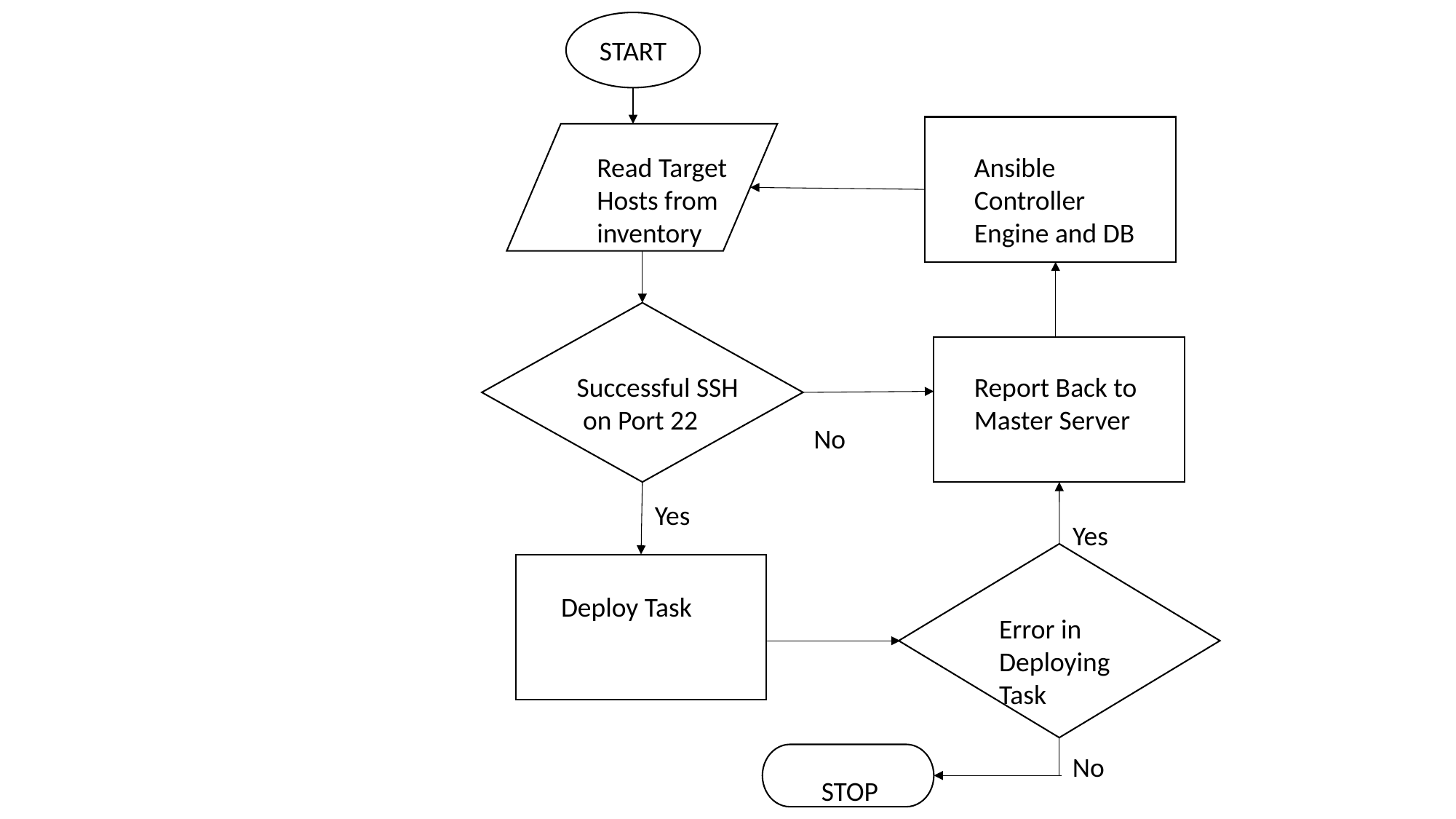

START
#

Read Target Hosts from inventory
Ansible Controller Engine and DB

Successful SSH  on Port 22
Report Back to Master Server
No
Yes
Yes

Deploy Task
Error in Deploying Task

No
   STOP